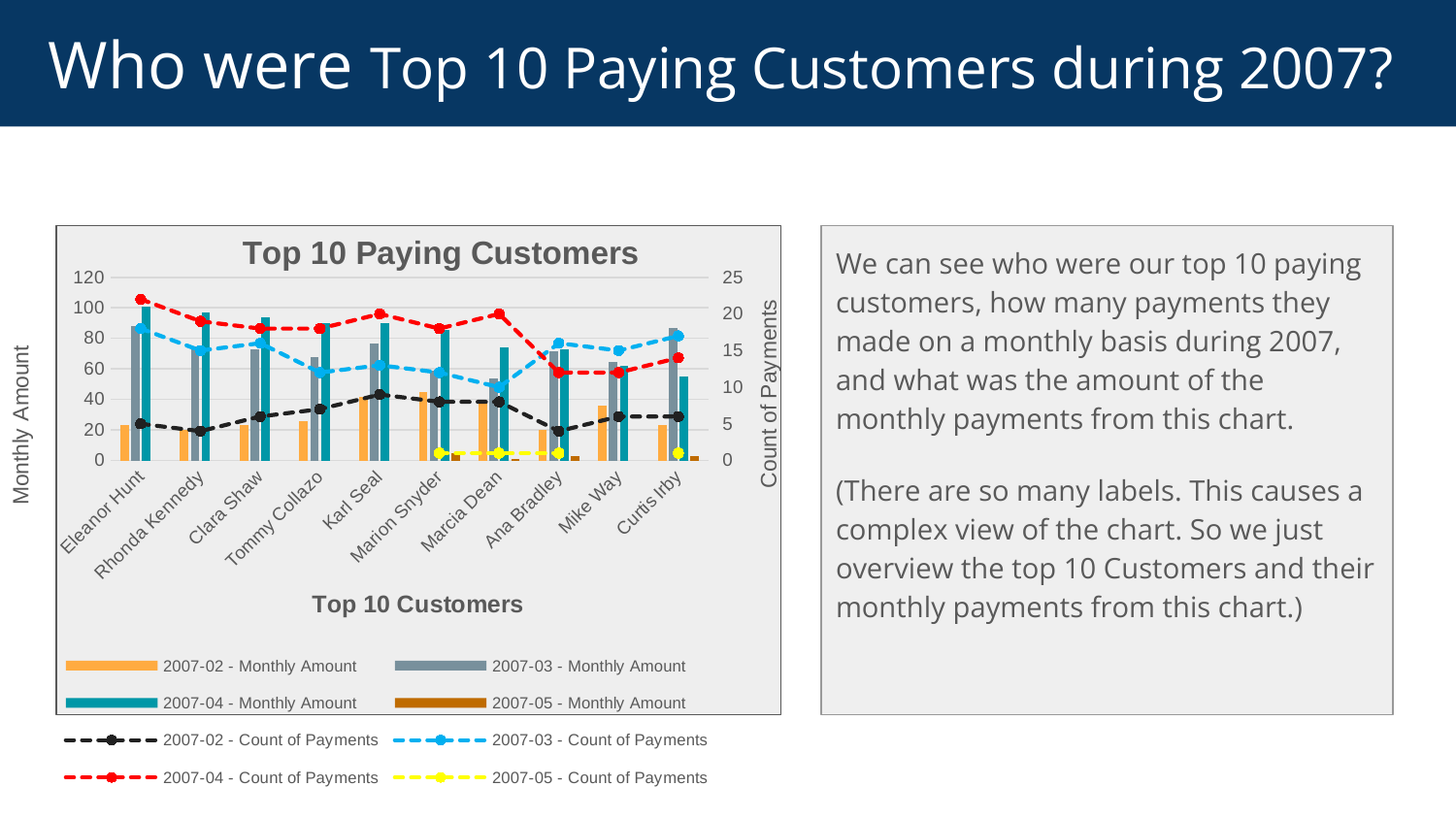

# Who were Top 10 Paying Customers during 2007?

### Chart: Top 10 Paying Customers

| Category | 2007-02 - Monthly Amount | 2007-03 - Monthly Amount | 2007-04 - Monthly Amount | 2007-05 - Monthly Amount | 2007-02 - Count of Payments | 2007-03 - Count of Payments | 2007-04 - Count of Payments | 2007-05 - Count of Payments |
|---|---|---|---|---|---|---|---|---|
| Eleanor Hunt | 22.95 | 87.82 | 100.78 | None | 5.0 | 18.0 | 22.0 | None |
| Rhonda Kennedy | 19.96 | 74.85 | 96.81 | None | 4.0 | 15.0 | 19.0 | None |
| Clara Shaw | 22.94 | 72.84 | 93.82 | None | 6.0 | 16.0 | 18.0 | None |
| Tommy Collazo | 25.93 | 67.88 | 89.82 | None | 7.0 | 12.0 | 18.0 | None |
| Karl Seal | 41.91 | 76.87 | 89.8 | None | 9.0 | 13.0 | 20.0 | None |
| Marion Snyder | 44.92 | 58.88 | 85.82 | 4.99 | 8.0 | 12.0 | 18.0 | 1.0 |
| Marcia Dean | 37.92 | 53.9 | 73.8 | 0.99 | 8.0 | 10.0 | 20.0 | 1.0 |
| Ana Bradley | 19.96 | 71.84 | 72.88 | 2.99 | 4.0 | 16.0 | 12.0 | 1.0 |
| Mike Way | 35.94 | 64.85 | 61.88 | None | 6.0 | 15.0 | 12.0 | None |
| Curtis Irby | 22.94 | 86.83 | 54.86 | 2.99 | 6.0 | 17.0 | 14.0 | 1.0 |
We can see who were our top 10 paying customers, how many payments they made on a monthly basis during 2007, and what was the amount of the monthly payments from this chart.
(There are so many labels. This causes a complex view of the chart. So we just overview the top 10 Customers and their monthly payments from this chart.)